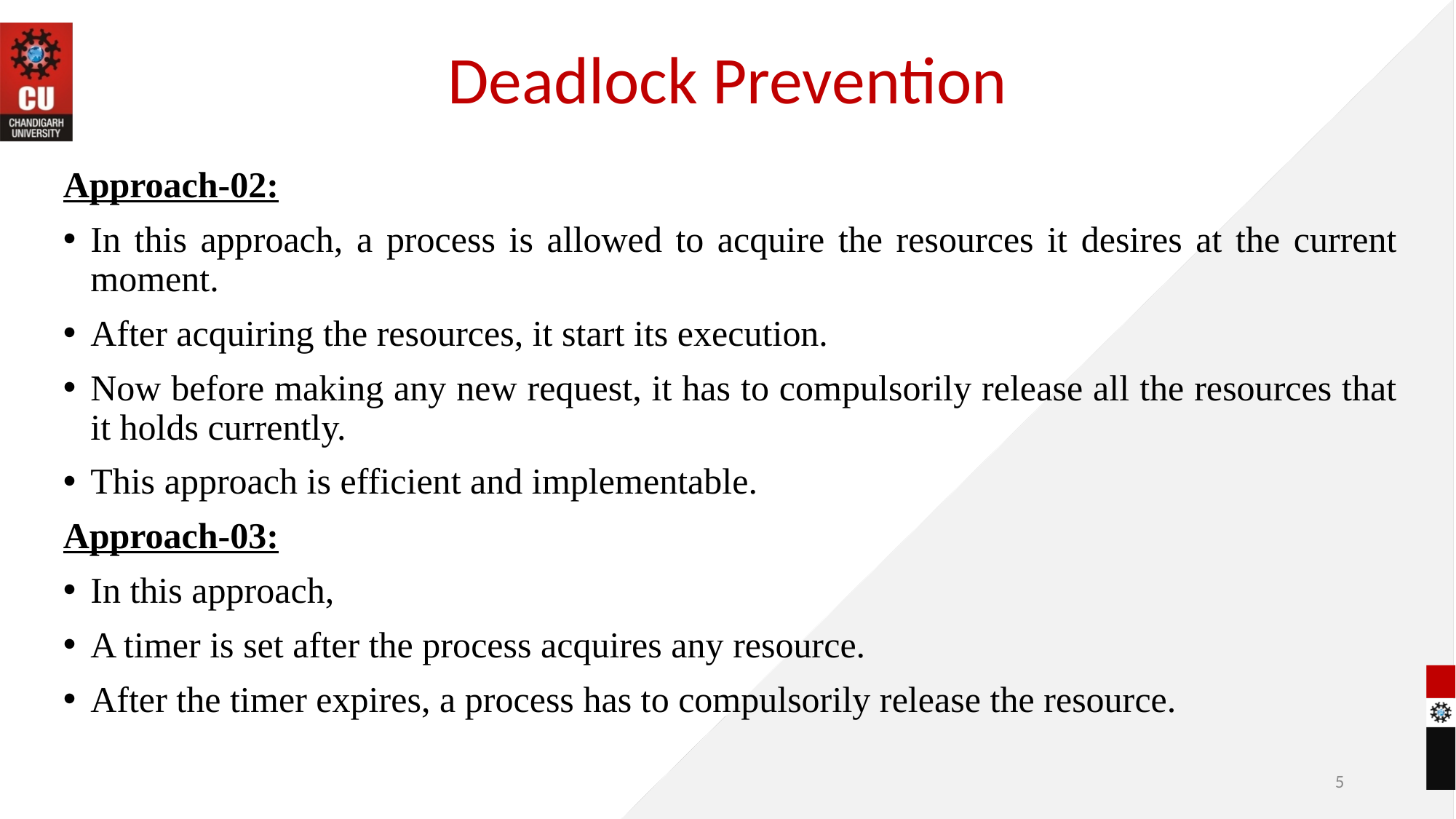

# Deadlock Prevention
Approach-02:
In this approach, a process is allowed to acquire the resources it desires at the current moment.
After acquiring the resources, it start its execution.
Now before making any new request, it has to compulsorily release all the resources that it holds currently.
This approach is efficient and implementable.
Approach-03:
In this approach,
A timer is set after the process acquires any resource.
After the timer expires, a process has to compulsorily release the resource.

5